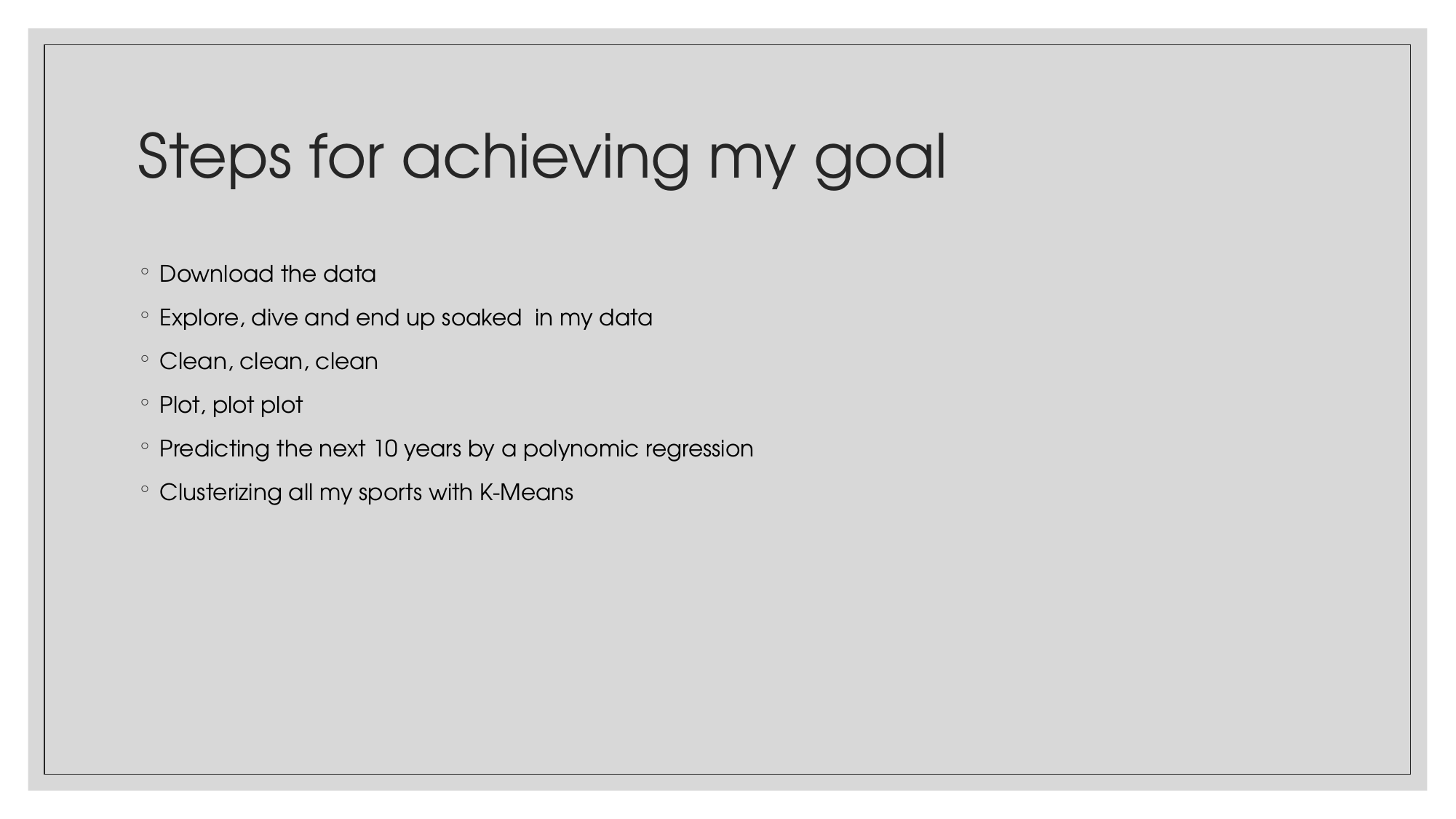

# Steps for achieving my goal
Download the data
Explore, dive and end up soaked  in my data
Clean, clean, clean
Plot, plot plot
Predicting the next 10 years by a polynomic regression
Clusterizing all my sports with K-Means